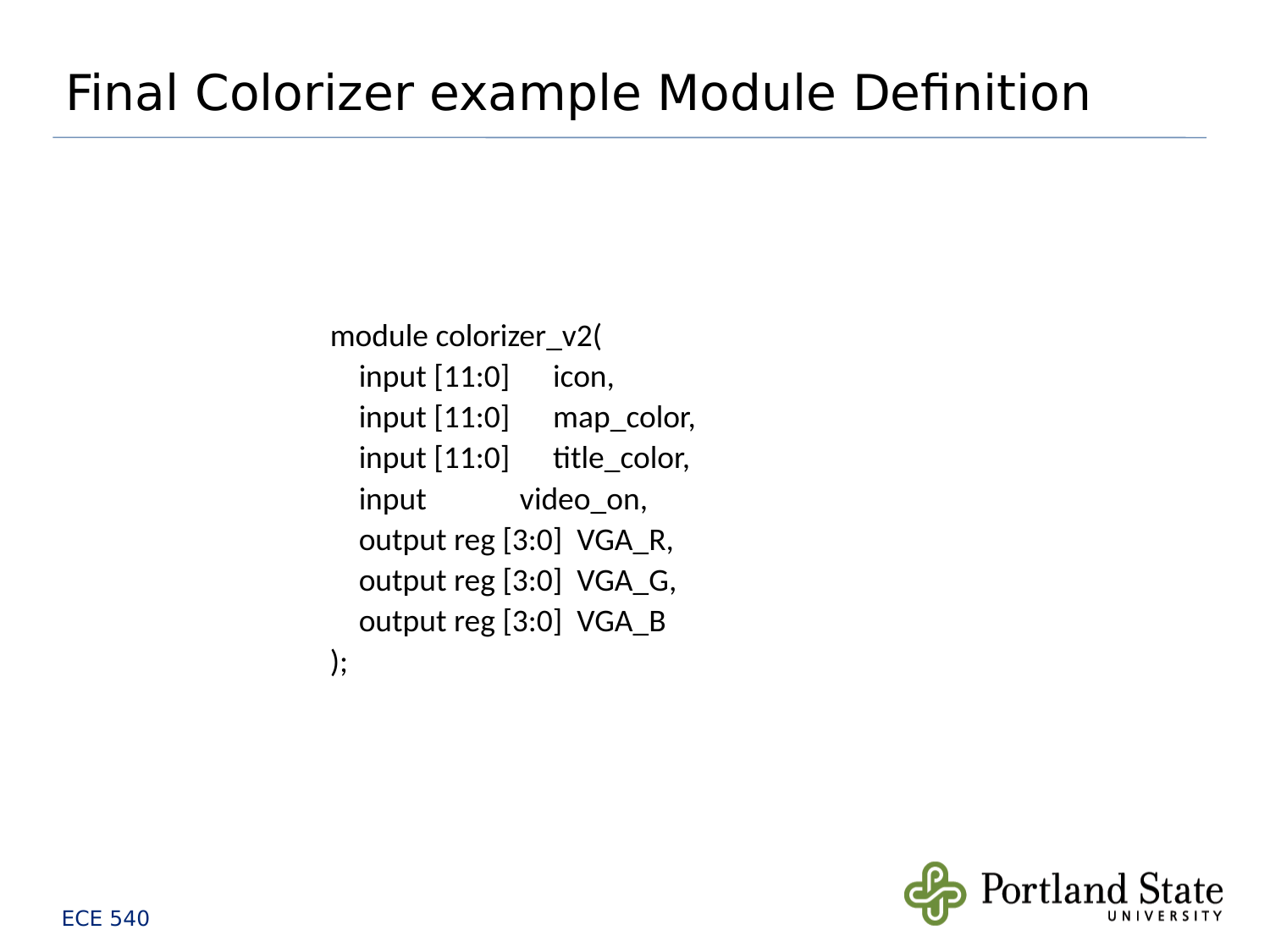

# Final Colorizer example Module Definition
module colorizer_v2(
    input [11:0]      icon,
    input [11:0]      map_color,
    input [11:0]      title_color,
    input             video_on,
    output reg [3:0]  VGA_R,
    output reg [3:0]  VGA_G,
    output reg [3:0]  VGA_B
);